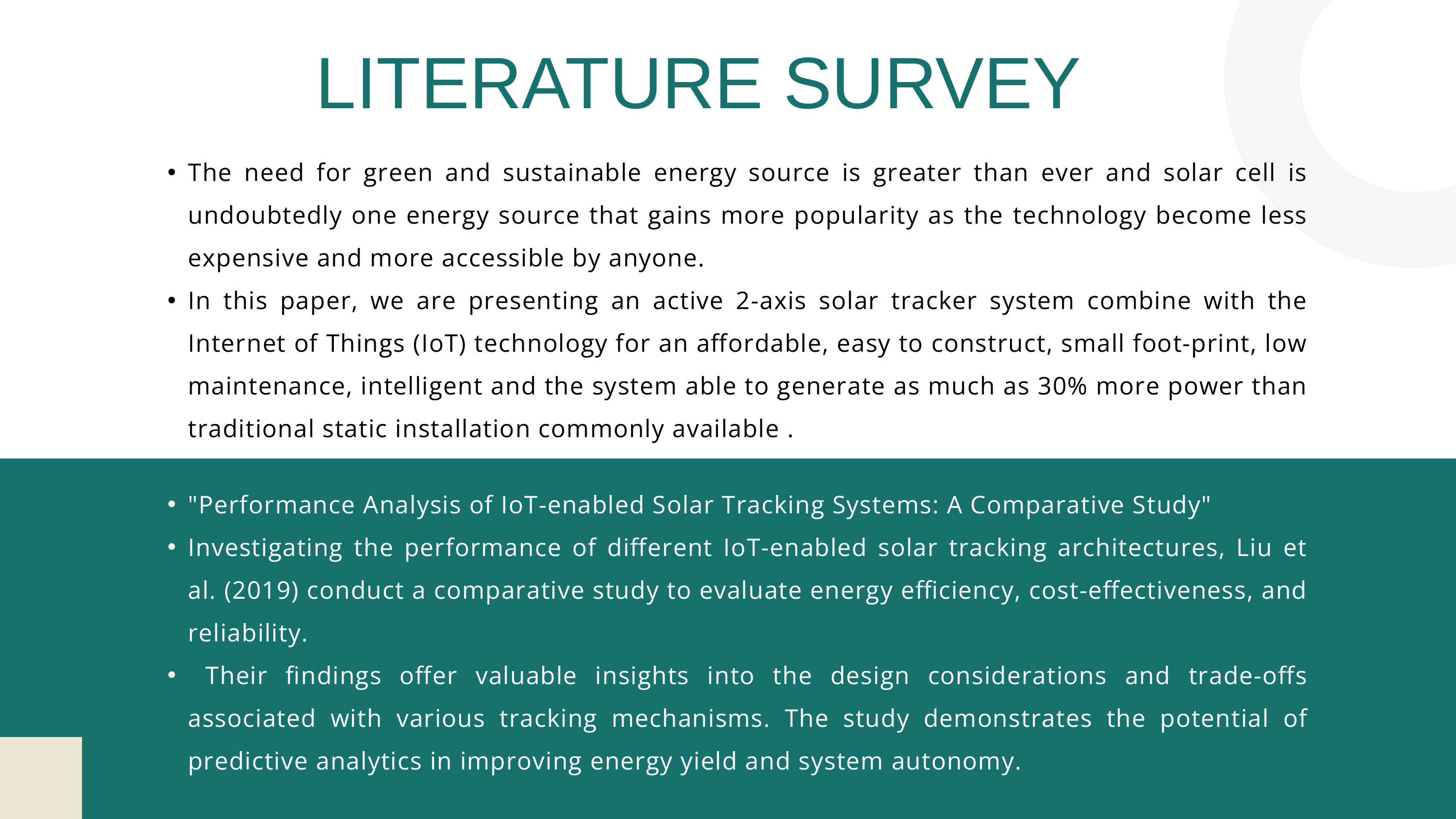

LITERATURE SURVEY
The need for green and sustainable energy source is greater than ever and solar cell is undoubtedly one energy source that gains more popularity as the technology become less expensive and more accessible by anyone.
In this paper, we are presenting an active 2-axis solar tracker system combine with the Internet of Things (IoT) technology for an affordable, easy to construct, small foot-print, low maintenance, intelligent and the system able to generate as much as 30% more power than traditional static installation commonly available .

"Performance Analysis of IoT-enabled Solar Tracking Systems: A Comparative Study"
Investigating the performance of different IoT-enabled solar tracking architectures, Liu et al. (2019) conduct a comparative study to evaluate energy efficiency, cost-effectiveness, and reliability.
 Their findings offer valuable insights into the design considerations and trade-offs associated with various tracking mechanisms. The study demonstrates the potential of predictive analytics in improving energy yield and system autonomy.